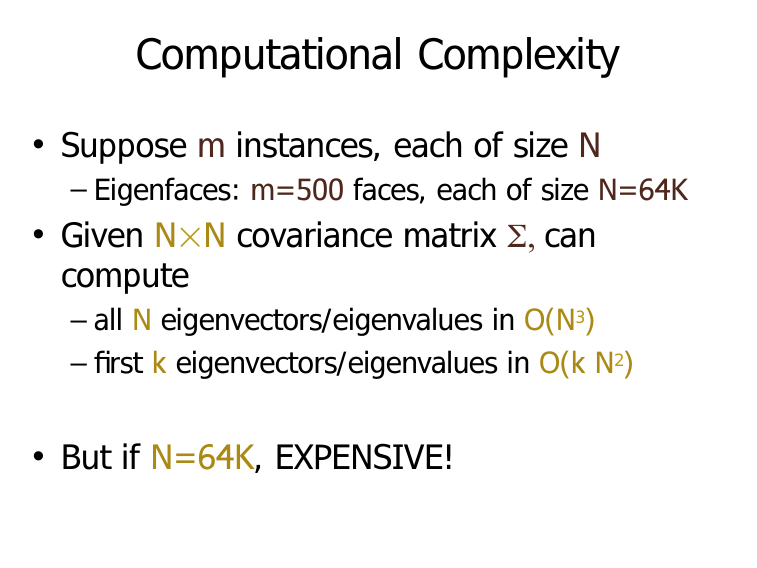

# Computational	Complexity
Suppose m instances, each of size N
Eigenfaces: m=500 faces, each of size N=64K
Given N×N covariance matrix Σ, can compute
all N eigenvectors/eigenvalues in O(N3)
first k eigenvectors/eigenvalues in O(k N2)

But if N=64K, EXPENSIVE!